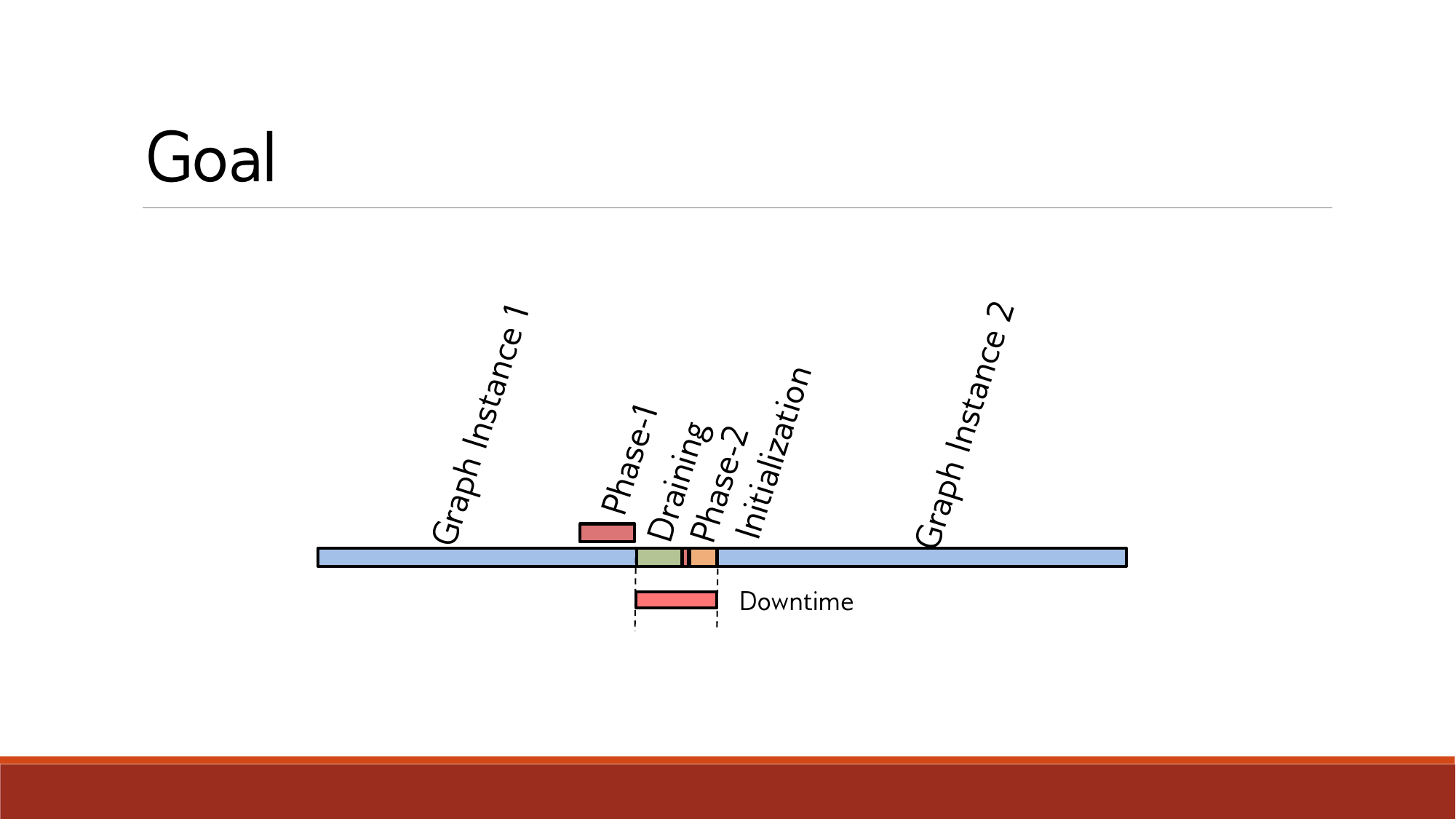

Goal
Graph Instance 1
Graph Instance 2
Initialization
Phase-1
Draining
Phase-2

Downtime